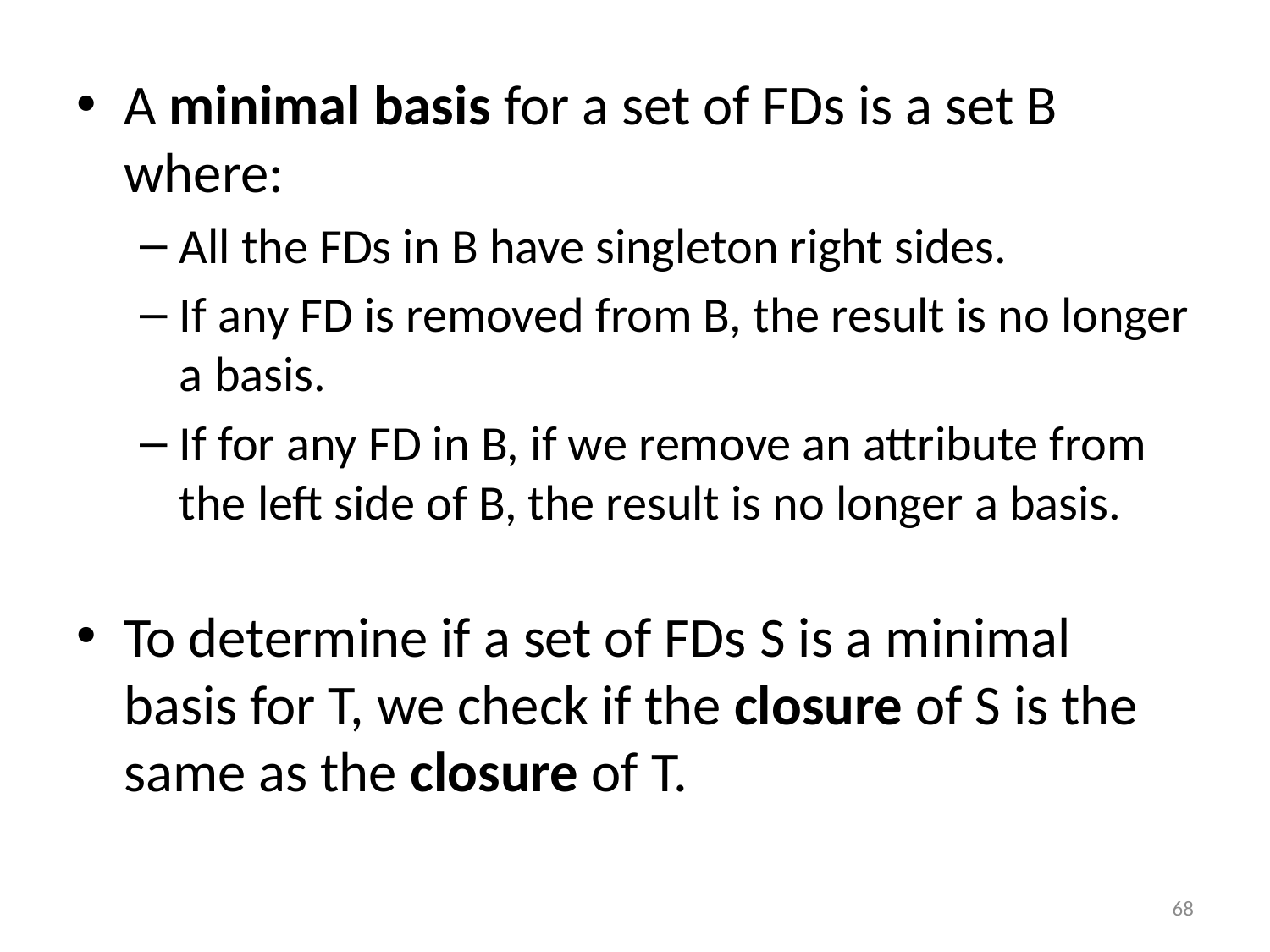

A minimal basis for a set of FDs is a set B where:
All the FDs in B have singleton right sides.
If any FD is removed from B, the result is no longer a basis.
If for any FD in B, if we remove an attribute from the left side of B, the result is no longer a basis.
To determine if a set of FDs S is a minimal basis for T, we check if the closure of S is the same as the closure of T.
68